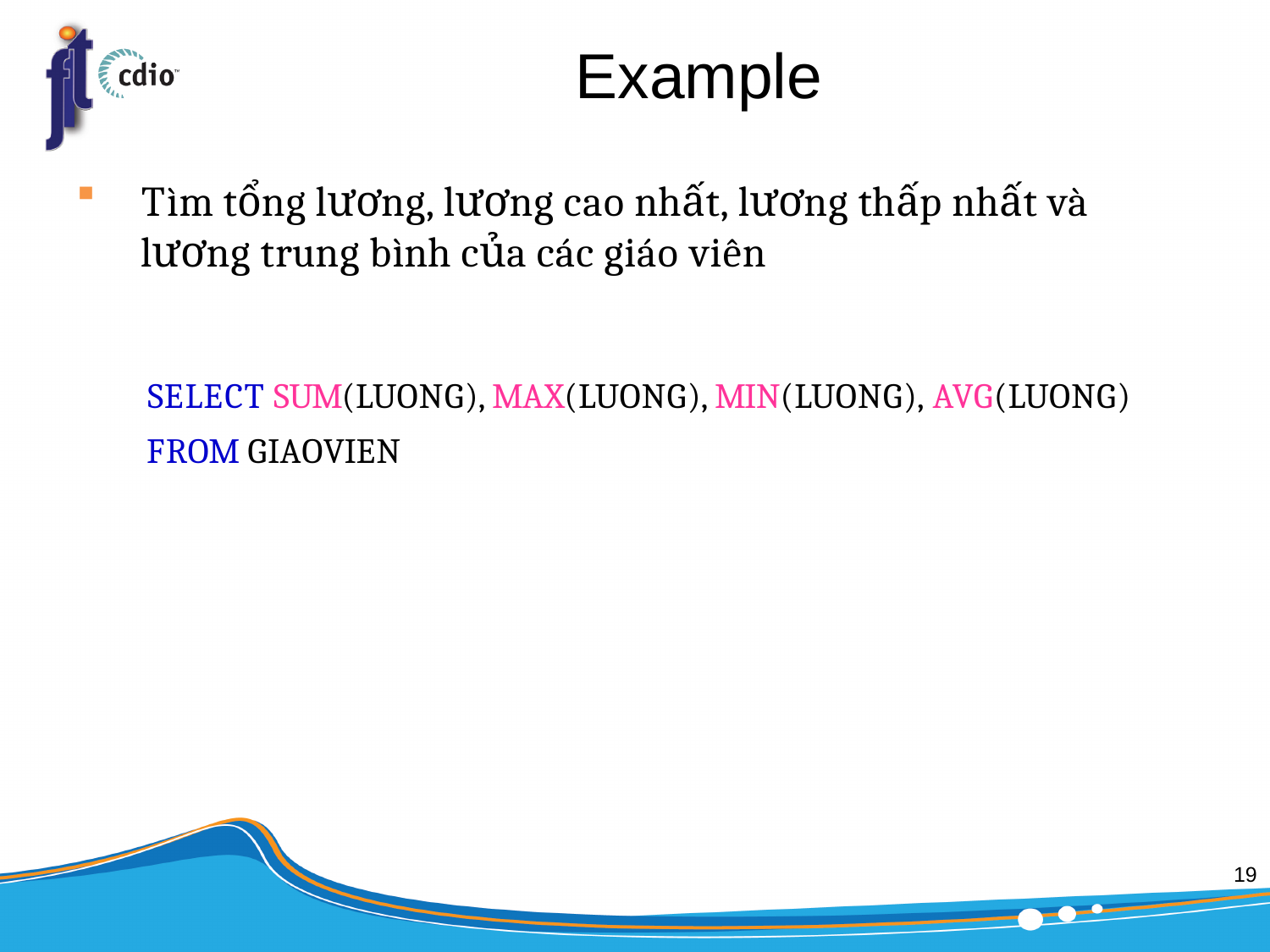

# Example
Tìm tổng lương, lương cao nhất, lương thấp nhất và lương trung bình của các giáo viên

SELECT SUM(LUONG), MAX(LUONG), MIN(LUONG), AVG(LUONG)
FROM GIAOVIEN
19